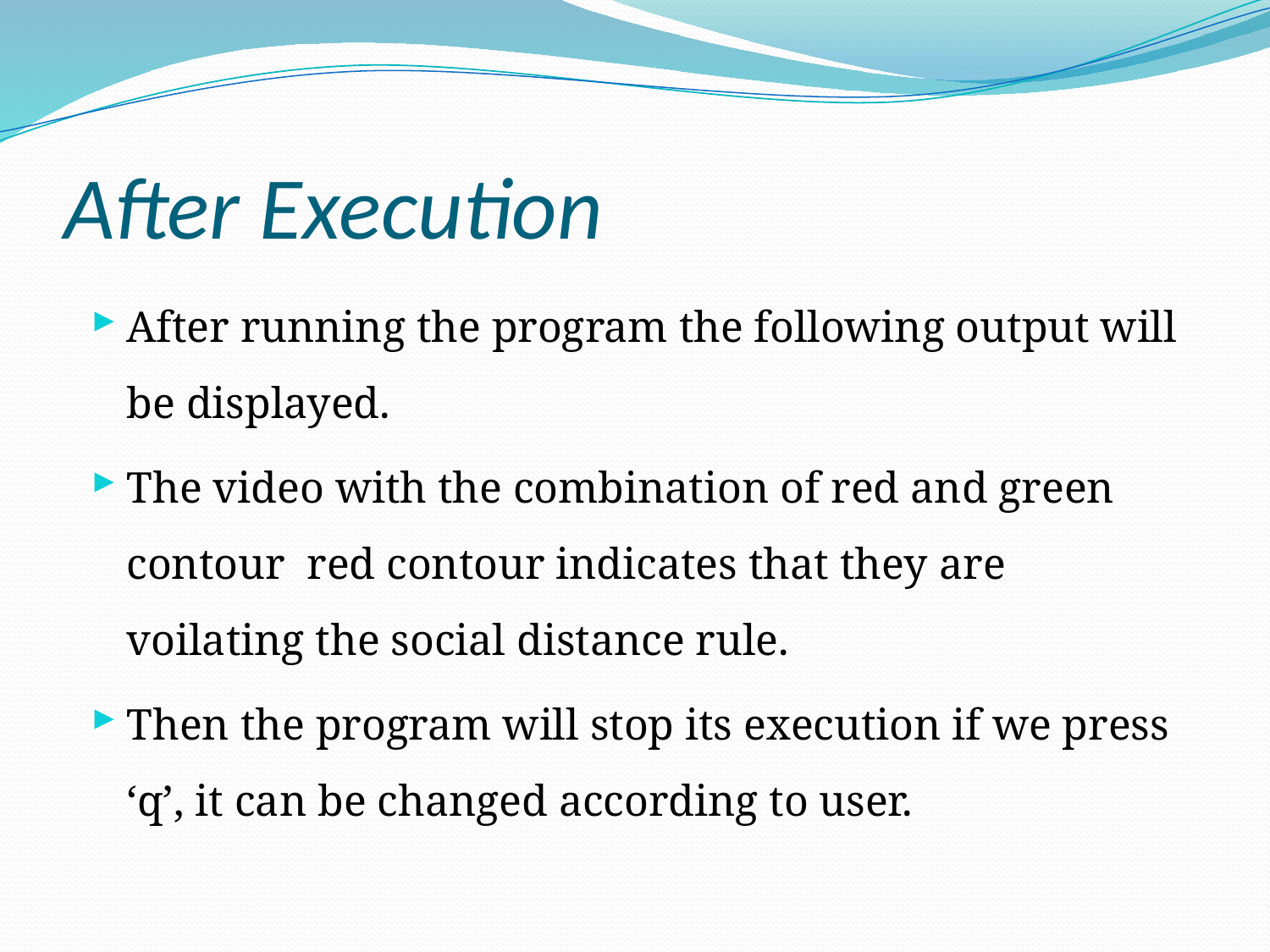

# After Execution
After running the program the following output will be displayed.
The video with the combination of red and green contour  red contour indicates that they are voilating the social distance rule.
Then the program will stop its execution if we press ‘q’, it can be changed according to user.